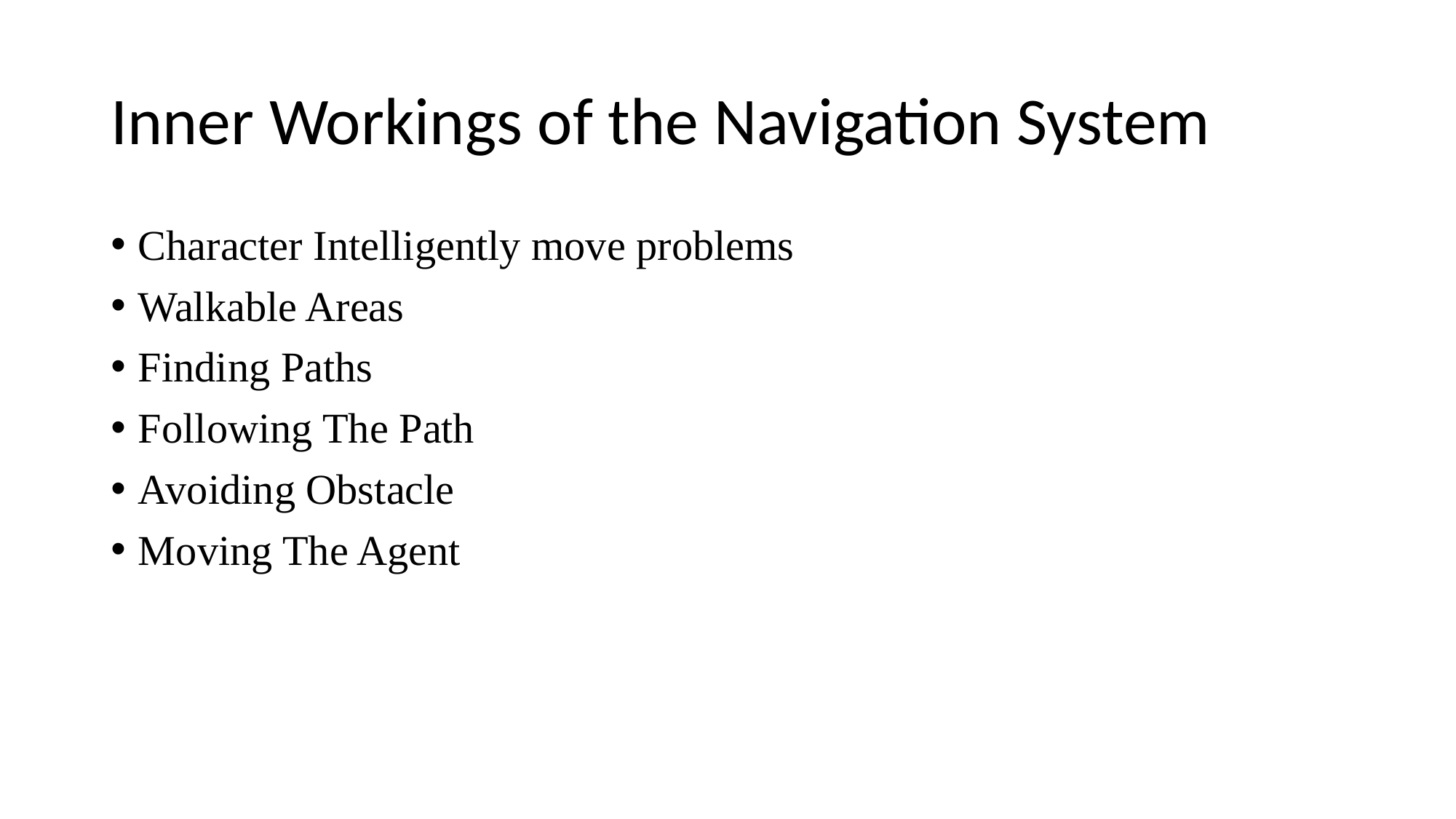

# Inner Workings of the Navigation System
Character Intelligently move problems
Walkable Areas
Finding Paths
Following The Path
Avoiding Obstacle
Moving The Agent